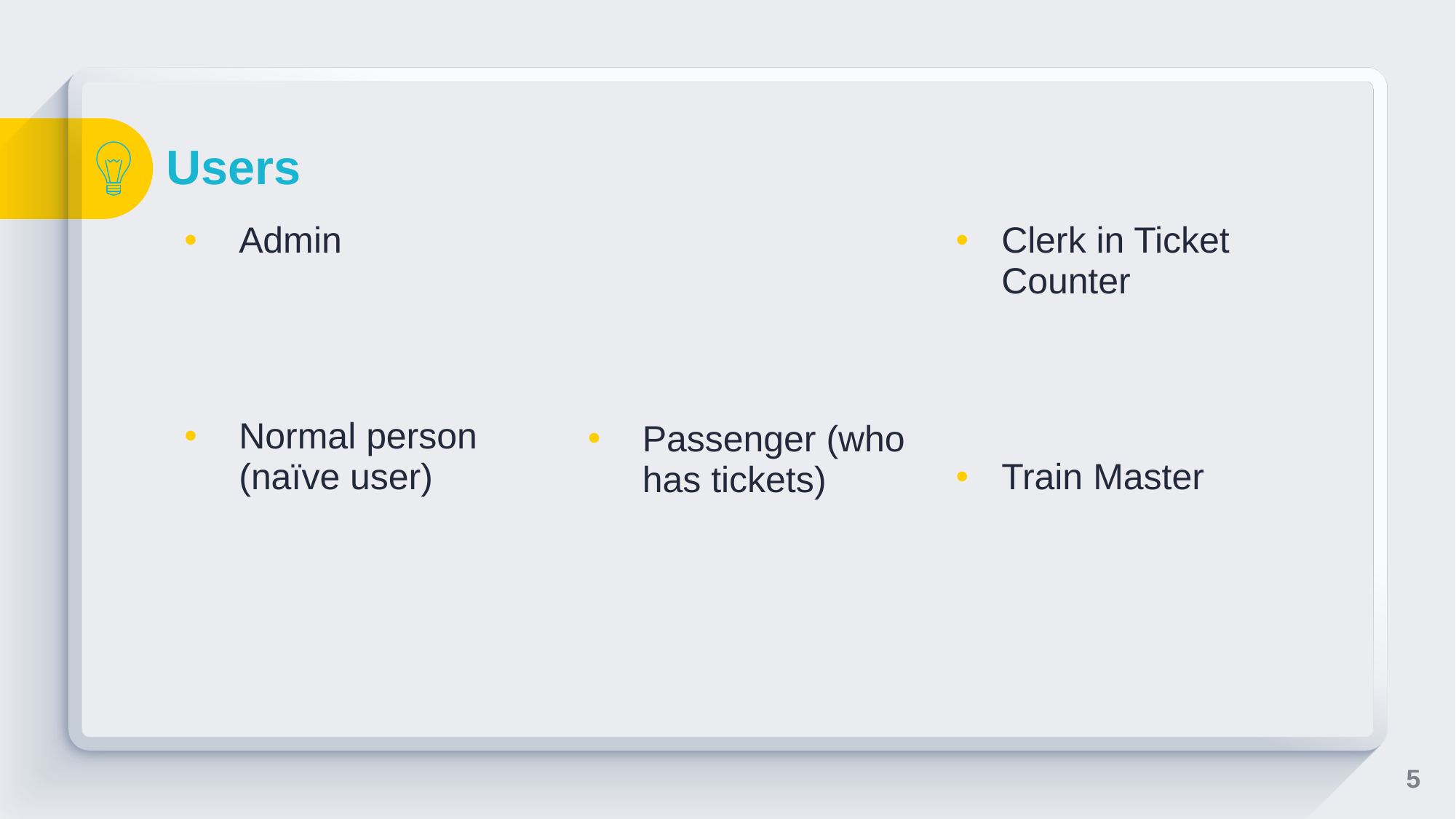

# Users

Admin

Normal person (naïve user)

Passenger (who has tickets)
Clerk in Ticket Counter

Train Master
5